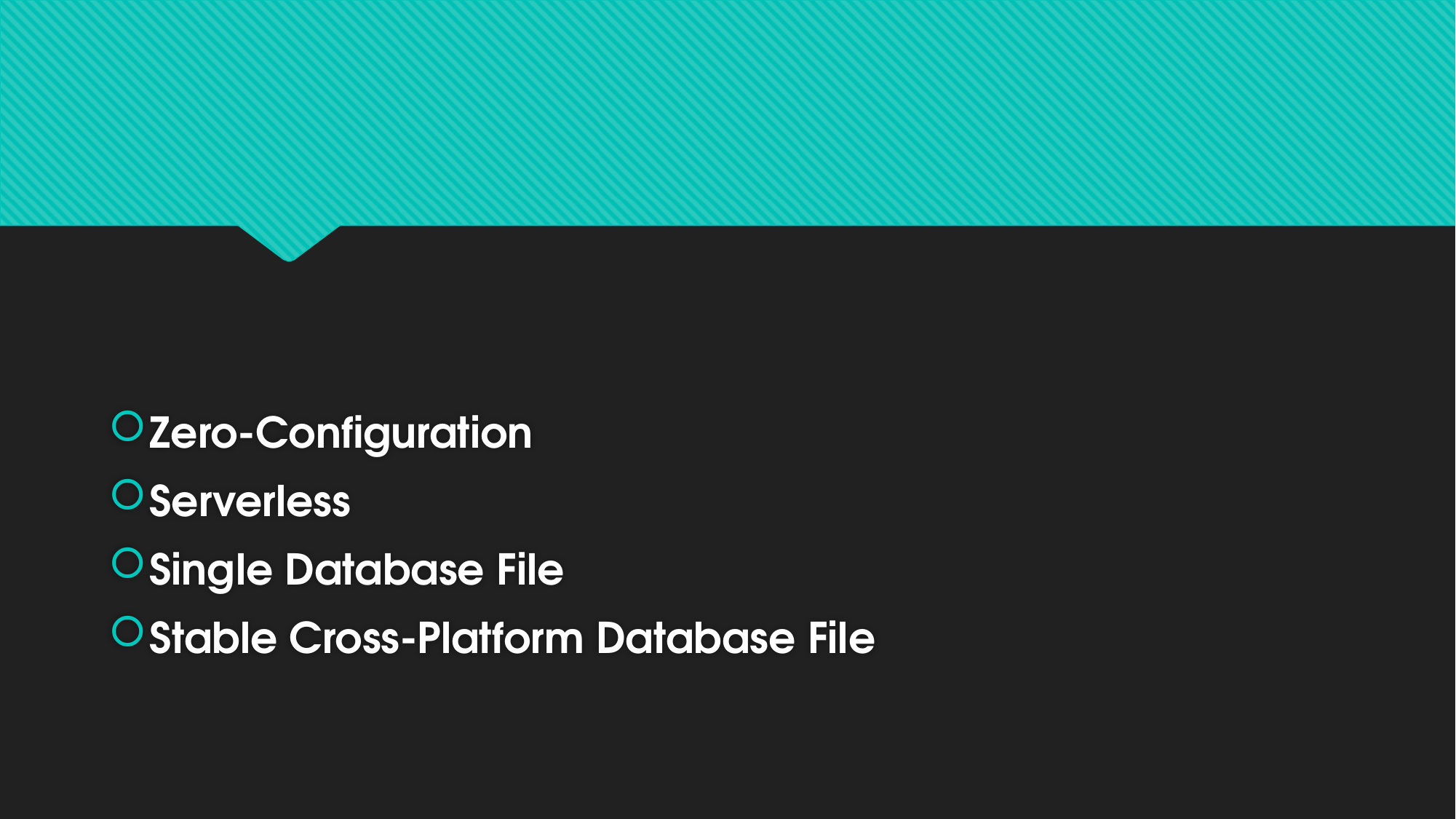

#
Zero-Configuration
Serverless
Single Database File
Stable Cross-Platform Database File